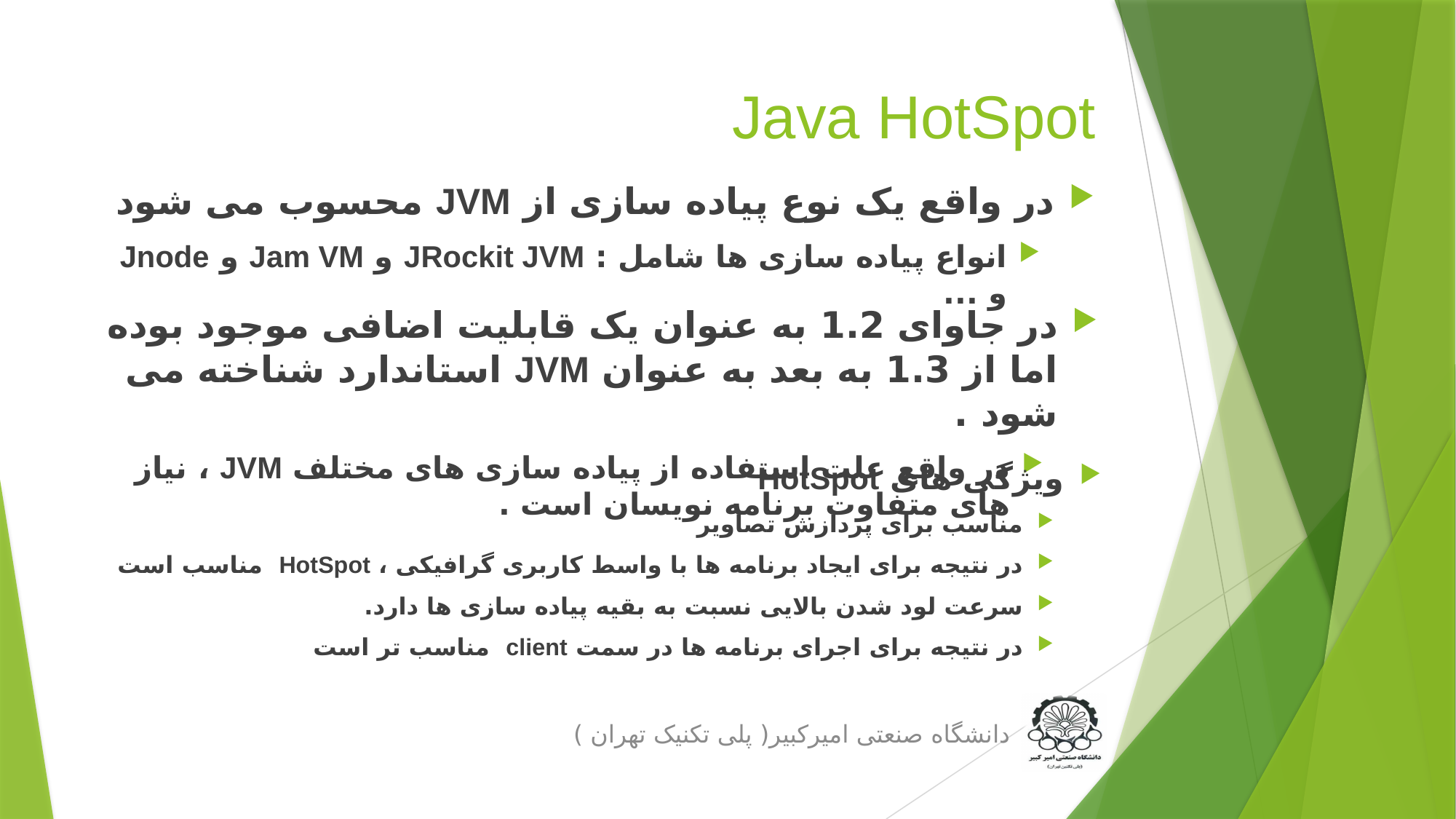

# Java HotSpot
در واقع یک نوع پیاده سازی از JVM محسوب می شود
انواع پیاده سازی ها شامل : JRockit JVM و Jam VM و Jnode و ...

در جاوای 1.2 به عنوان یک قابلیت اضافی موجود بوده اما از 1.3 به بعد به عنوان JVM استاندارد شناخته می شود .
در واقع علت استفاده از پیاده سازی های مختلف JVM ، نیاز های متفاوت برنامه نویسان است .
ویژگی های HotSpot
مناسب برای پردازش تصاویر
در نتیجه برای ایجاد برنامه ها با واسط کاربری گرافیکی ، HotSpot  مناسب است
سرعت لود شدن بالایی نسبت به بقیه پیاده سازی ها دارد.
در نتیجه برای اجرای برنامه ها در سمت client  مناسب تر است

دانشگاه صنعتی امیرکبیر( پلی تکنیک تهران )